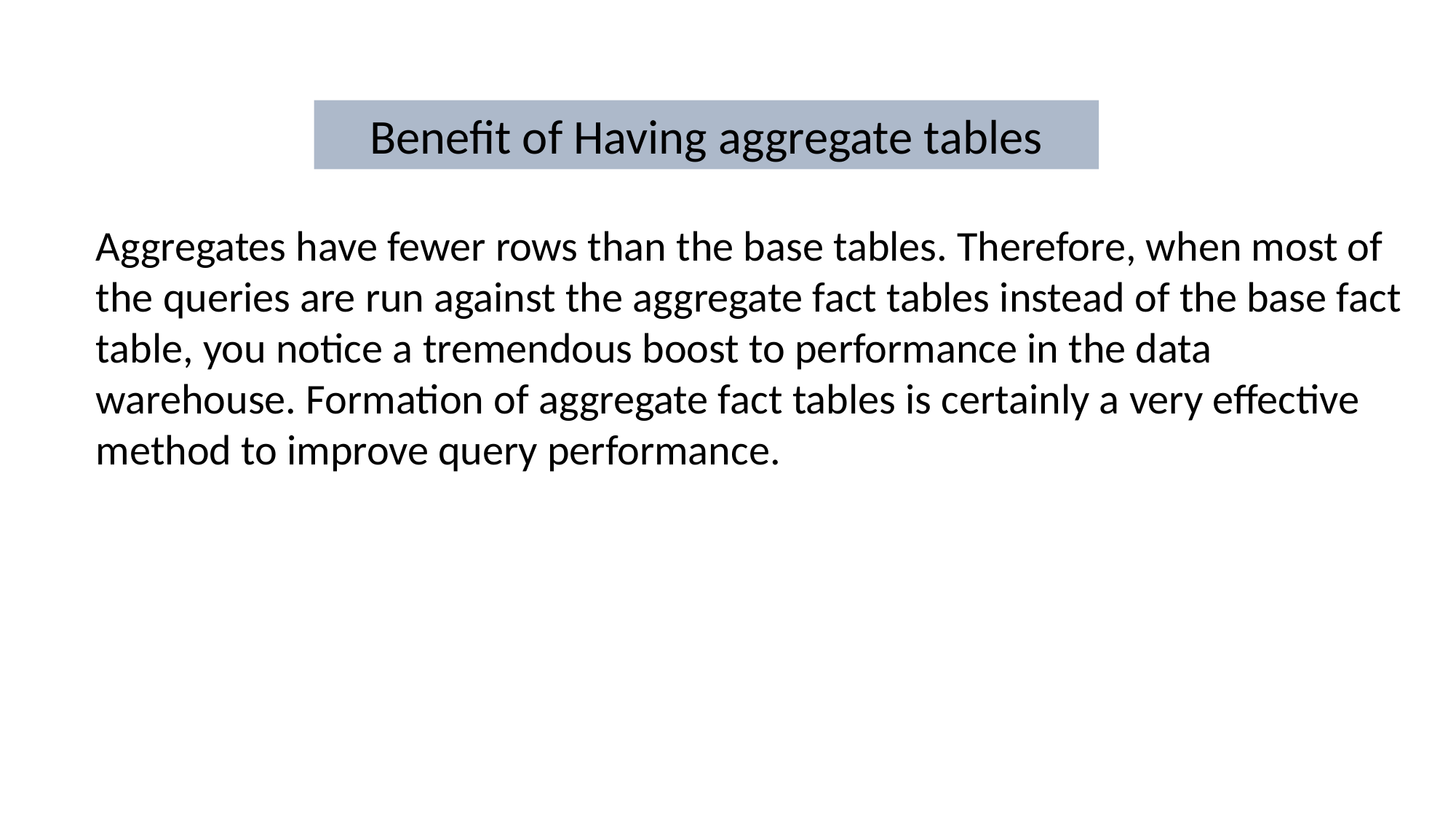

Benefit of Having aggregate tables
Aggregates have fewer rows than the base tables. Therefore, when most of the queries are run against the aggregate fact tables instead of the base fact table, you notice a tremendous boost to performance in the data warehouse. Formation of aggregate fact tables is certainly a very effective method to improve query performance.